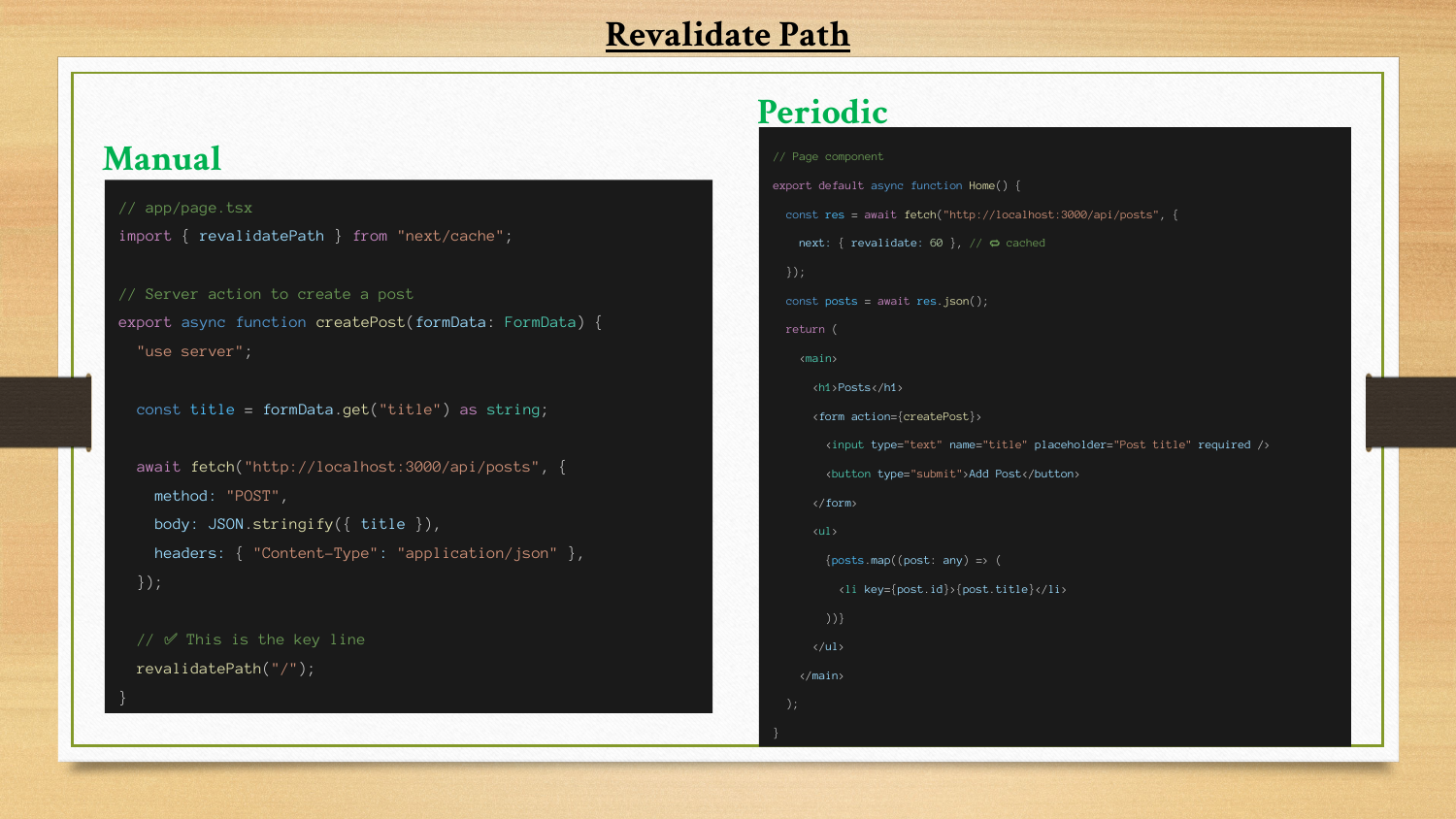

Revalidate Path
Periodic
Manual
// Page component
export default async function Home() {
  const res = await fetch("http://localhost:3000/api/posts", {
    next: { revalidate: 60 }, // 🔁 cached
  });
  const posts = await res.json();
  return (
    <main>
      <h1>Posts</h1>
      <form action={createPost}>
        <input type="text" name="title" placeholder="Post title" required />
        <button type="submit">Add Post</button>
      </form>
      <ul>
        {posts.map((post: any) => (
          <li key={post.id}>{post.title}</li>
        ))}
      </ul>
    </main>
  );
}
// app/page.tsx
import { revalidatePath } from "next/cache";
// Server action to create a post
export async function createPost(formData: FormData) {
  "use server";
  const title = formData.get("title") as string;
  await fetch("http://localhost:3000/api/posts", {
    method: "POST",
    body: JSON.stringify({ title }),
    headers: { "Content-Type": "application/json" },
  });
  // ✅ This is the key line
  revalidatePath("/");
}